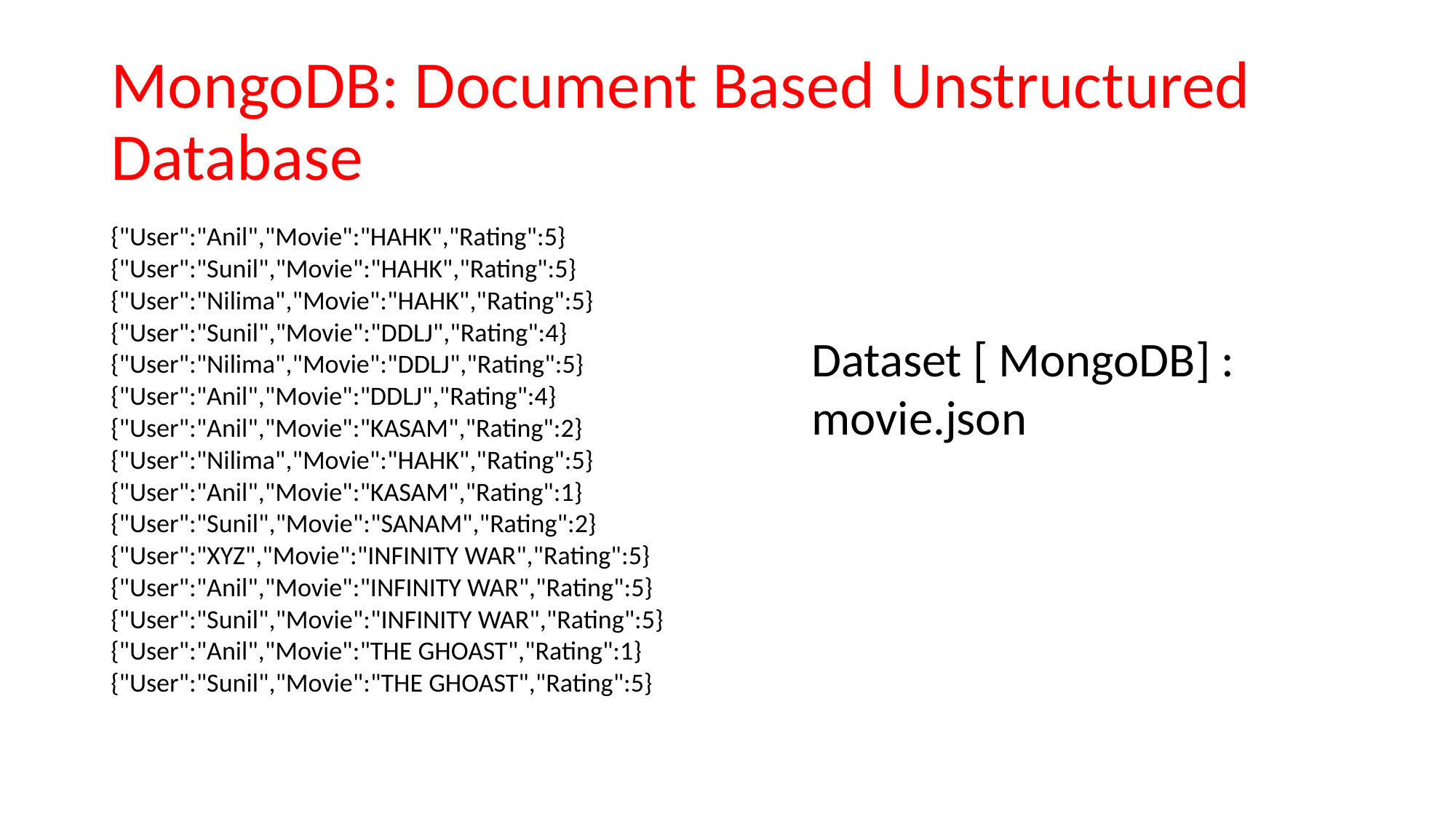

# MongoDB: Document Based Unstructured Database
{"User":"Anil","Movie":"HAHK","Rating":5}
{"User":"Sunil","Movie":"HAHK","Rating":5}
{"User":"Nilima","Movie":"HAHK","Rating":5}
{"User":"Sunil","Movie":"DDLJ","Rating":4}
{"User":"Nilima","Movie":"DDLJ","Rating":5}
{"User":"Anil","Movie":"DDLJ","Rating":4}
{"User":"Anil","Movie":"KASAM","Rating":2}
{"User":"Nilima","Movie":"HAHK","Rating":5}
{"User":"Anil","Movie":"KASAM","Rating":1}
{"User":"Sunil","Movie":"SANAM","Rating":2}
{"User":"XYZ","Movie":"INFINITY WAR","Rating":5}
{"User":"Anil","Movie":"INFINITY WAR","Rating":5}
{"User":"Sunil","Movie":"INFINITY WAR","Rating":5}
{"User":"Anil","Movie":"THE GHOAST","Rating":1}
{"User":"Sunil","Movie":"THE GHOAST","Rating":5}

Dataset [ MongoDB] : movie.json